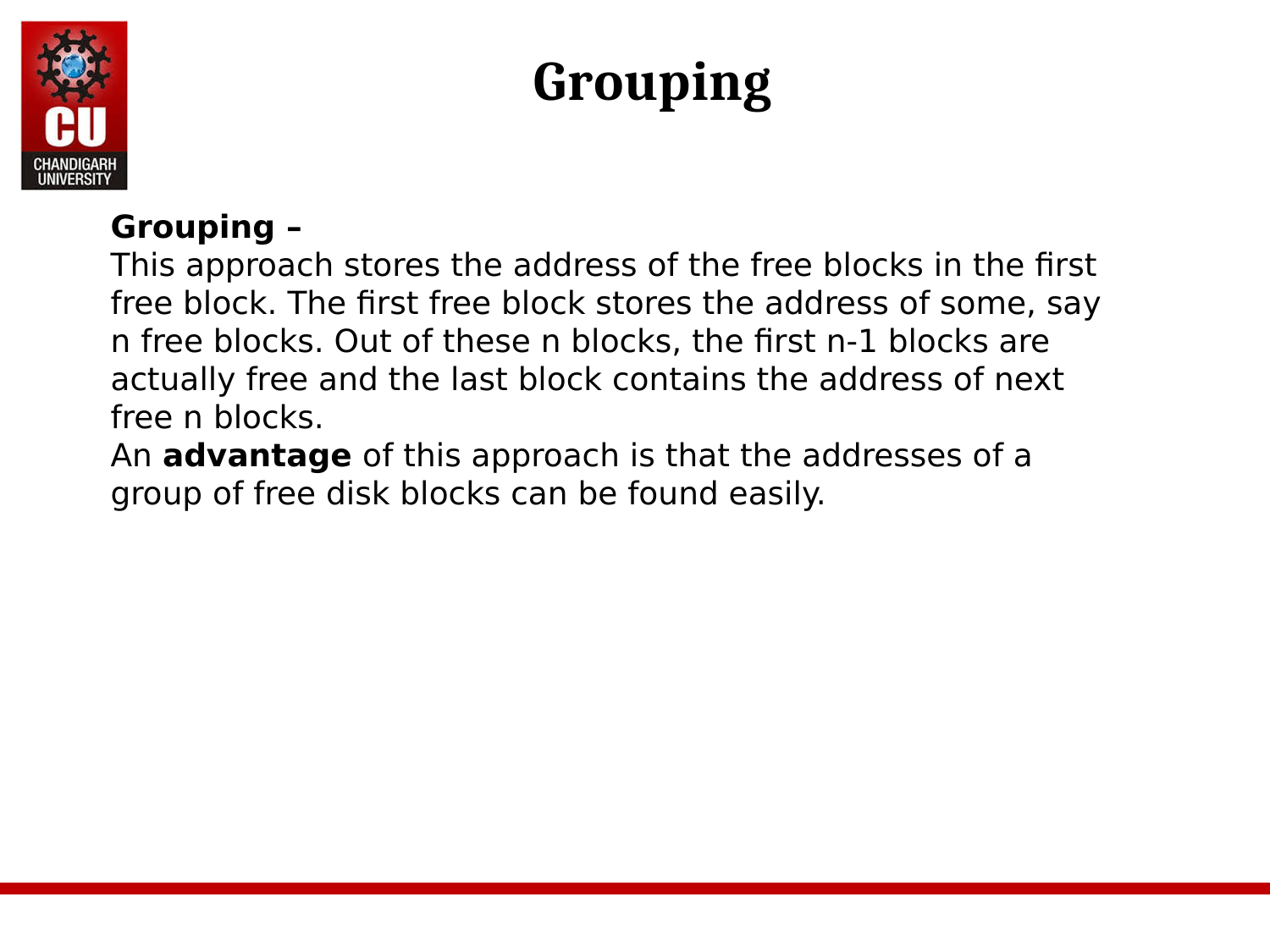

# Grouping
Grouping –
This approach stores the address of the free blocks in the first free block. The first free block stores the address of some, say n free blocks. Out of these n blocks, the first n-1 blocks are actually free and the last block contains the address of next free n blocks.
An advantage of this approach is that the addresses of a group of free disk blocks can be found easily.